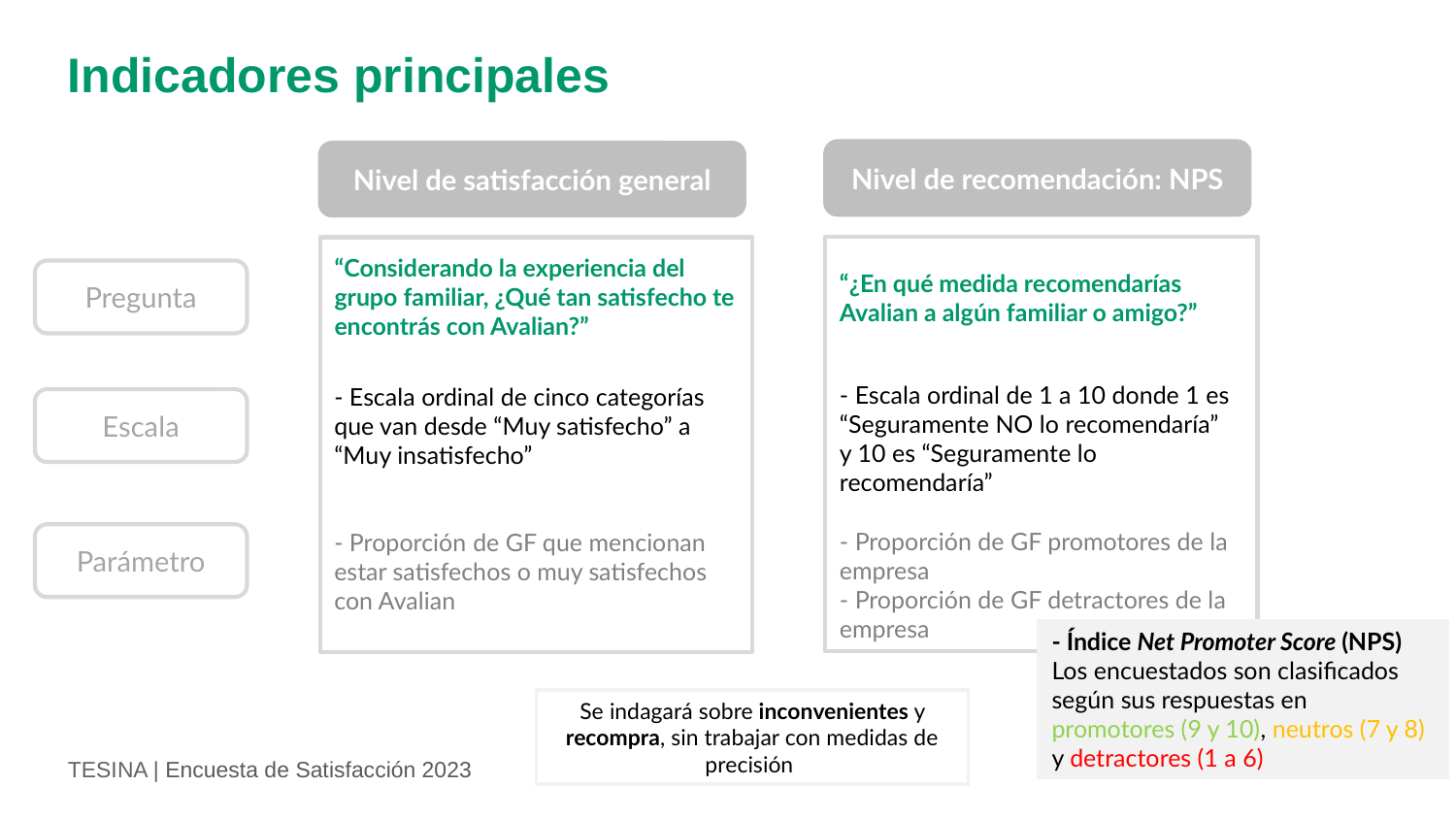

Indicadores principales
Nivel de recomendación: NPS
Nivel de satisfacción general

“Considerando la experiencia del grupo familiar, ¿Qué tan satisfecho te encontrás con Avalian?”
Pregunta
“¿En qué medida recomendarías Avalian a algún familiar o amigo?”
- Escala ordinal de 1 a 10 donde 1 es “Seguramente NO lo recomendaría” y 10 es “Seguramente lo recomendaría”
- Escala ordinal de cinco categorías que van desde “Muy satisfecho” a “Muy insatisfecho”
Escala
- Proporción de GF promotores de la empresa
- Proporción de GF detractores de la empresa
- Proporción de GF que mencionan estar satisfechos o muy satisfechos con Avalian
Parámetro
- Índice Net Promoter Score (NPS)
Los encuestados son clasificados según sus respuestas en promotores (9 y 10), neutros (7 y 8) y detractores (1 a 6)
Se indagará sobre inconvenientes y recompra, sin trabajar con medidas de precisión
TESINA | Encuesta de Satisfacción 2023